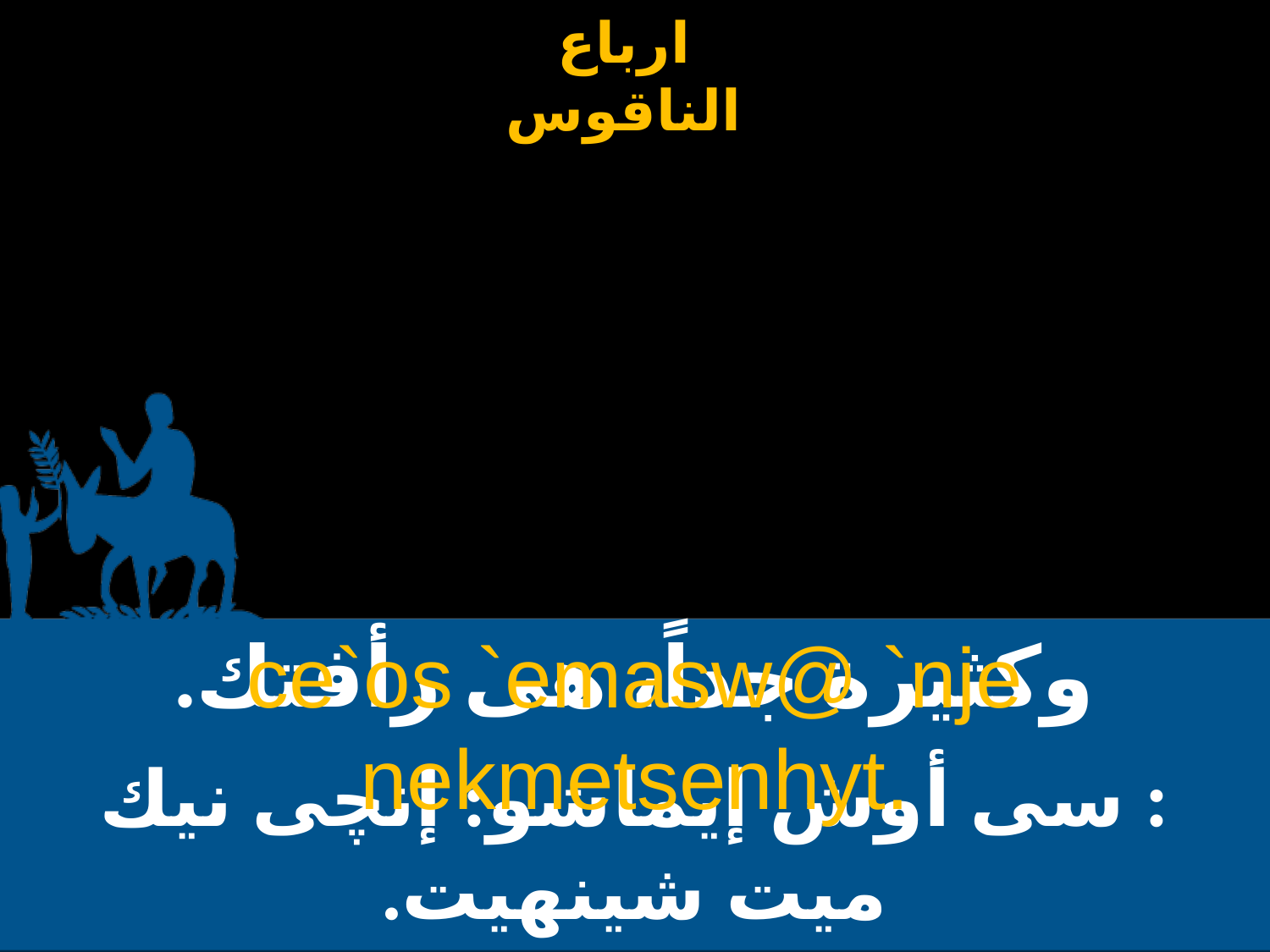

# وكثيرة جداً، هى رأفتك.
ce`os `emasw@ `nje nekmetsenhyt.
: سى أوش إيماشو: إنچى نيك ميت شينهيت.